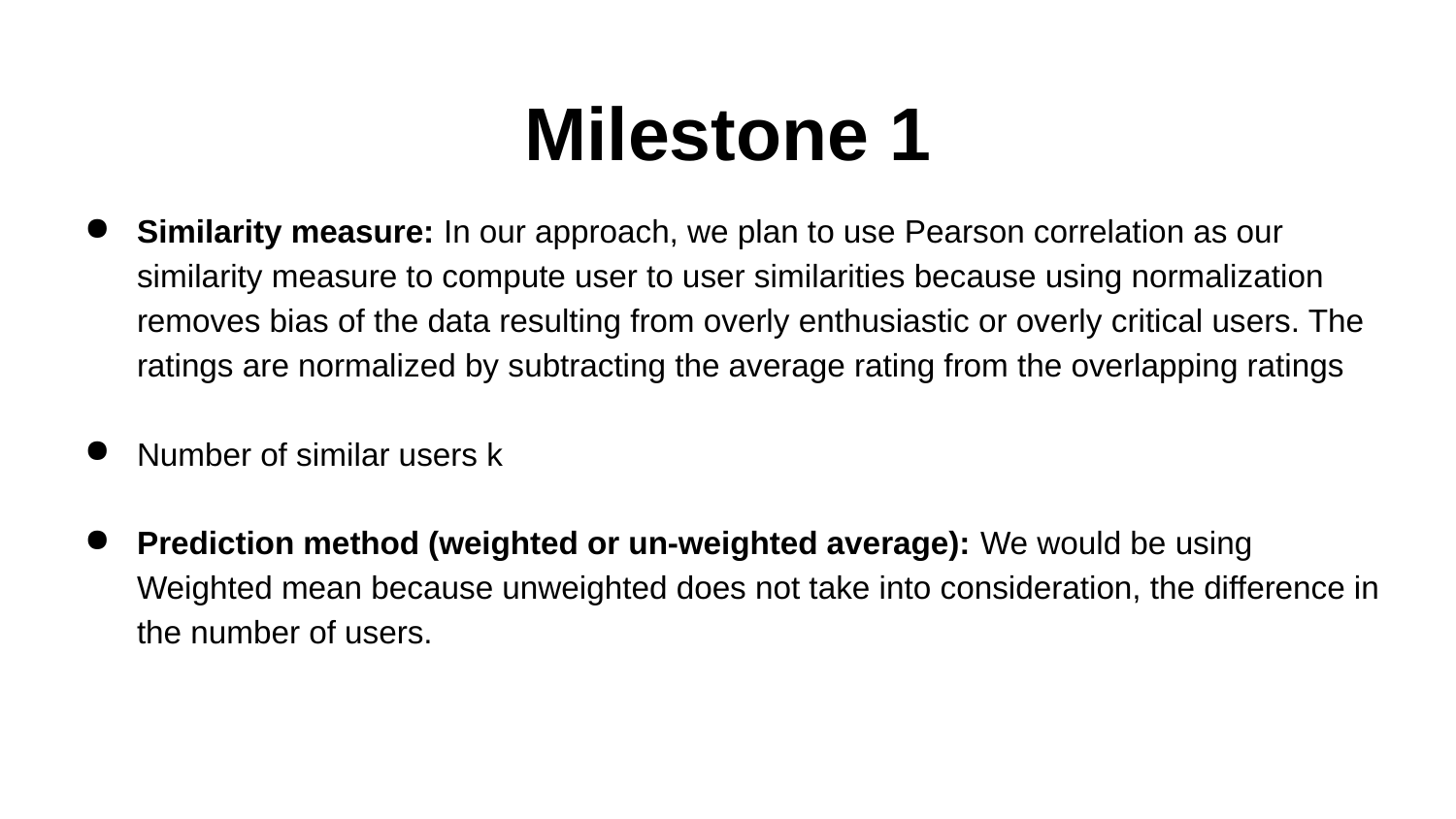

# Milestone 1
Similarity measure: In our approach, we plan to use Pearson correlation as our similarity measure to compute user to user similarities because using normalization removes bias of the data resulting from overly enthusiastic or overly critical users. The ratings are normalized by subtracting the average rating from the overlapping ratings

Number of similar users k

Prediction method (weighted or un-weighted average): We would be using Weighted mean because unweighted does not take into consideration, the difference in the number of users.